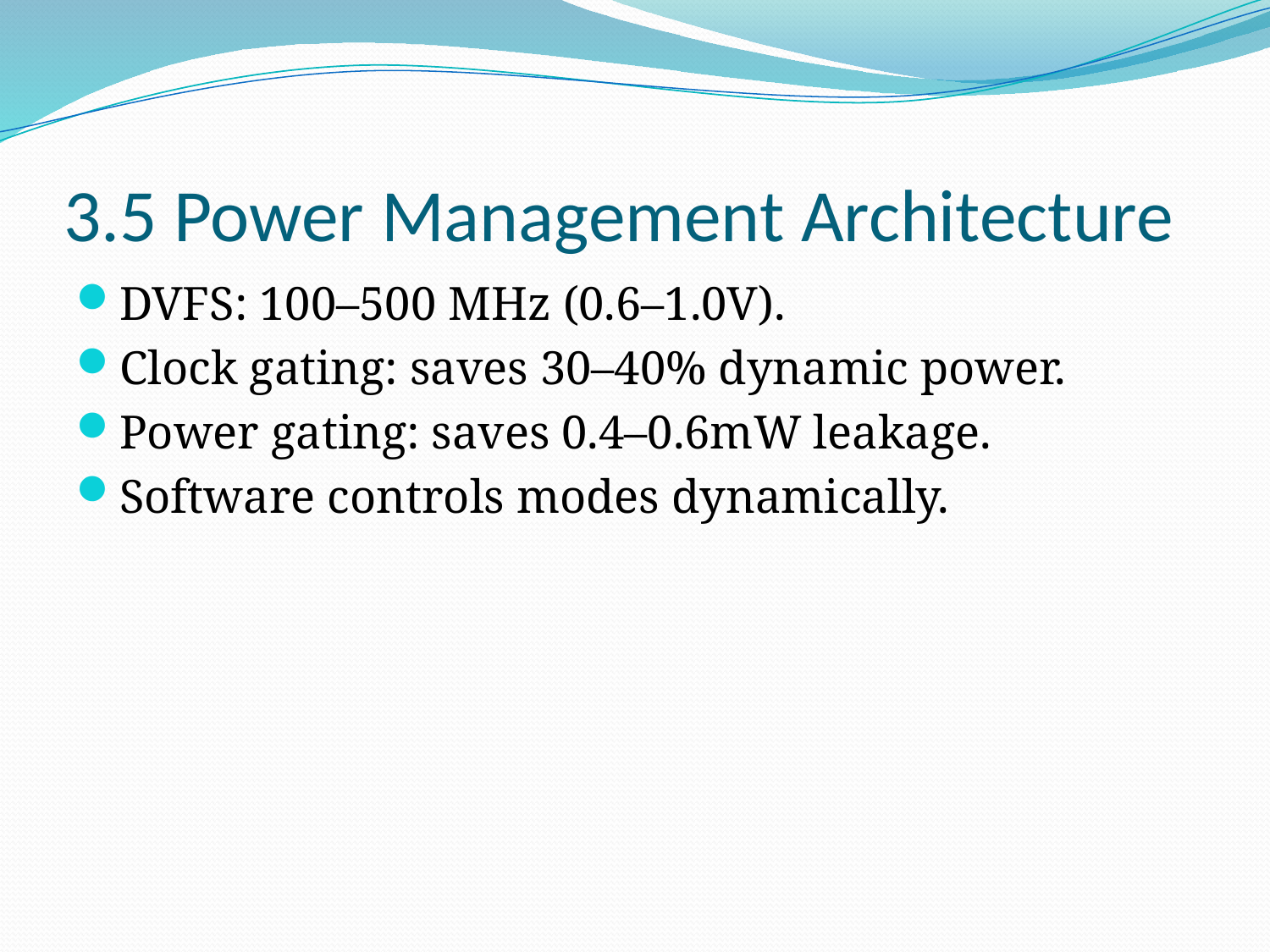

# 3.5 Power Management Architecture
DVFS: 100–500 MHz (0.6–1.0V).
Clock gating: saves 30–40% dynamic power.
Power gating: saves 0.4–0.6mW leakage.
Software controls modes dynamically.